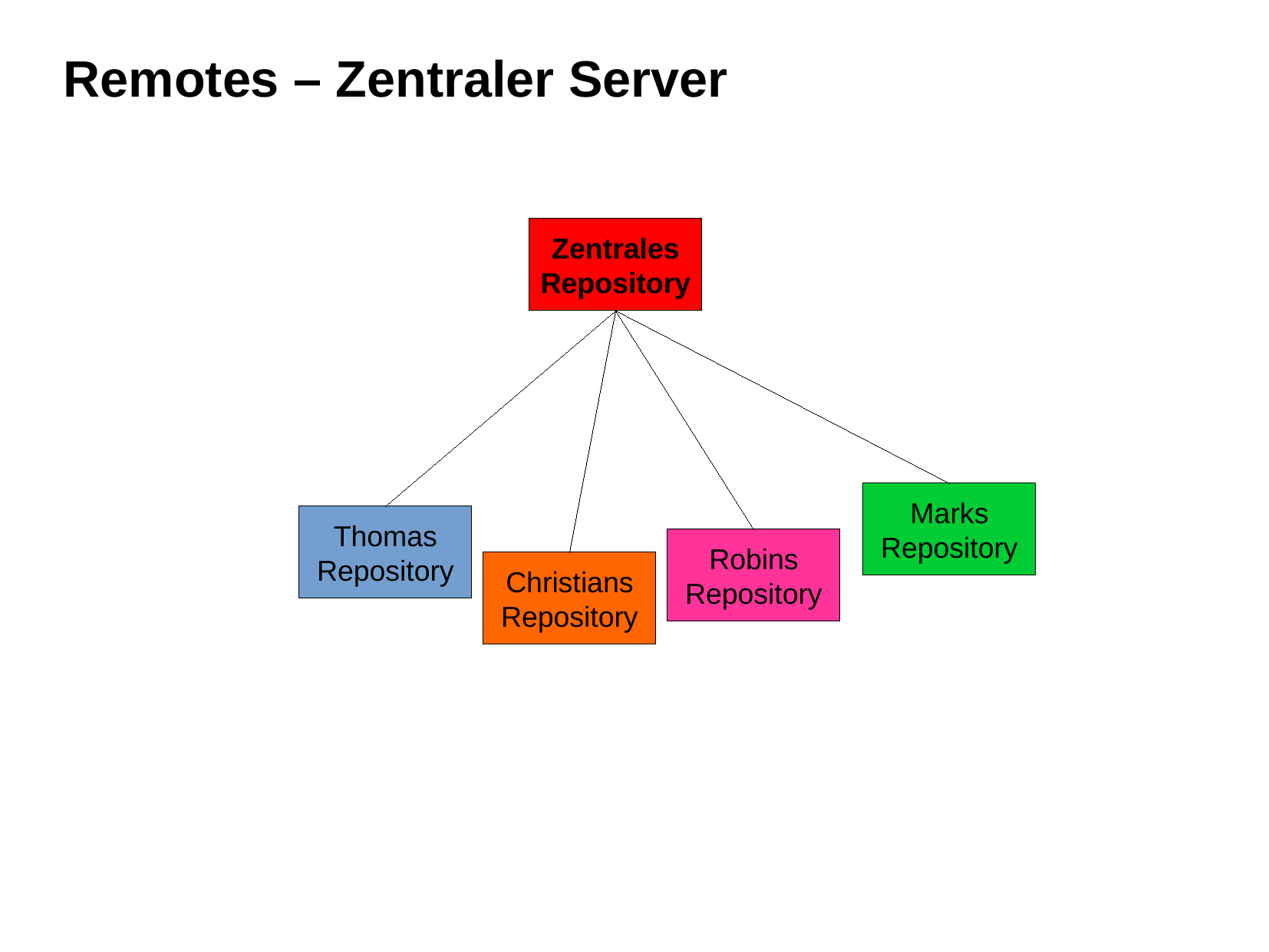

Remotes – Zentraler Server
Zentrales
Repository
Marks
Repository
Thomas
Repository
Robins
Repository
Christians
Repository